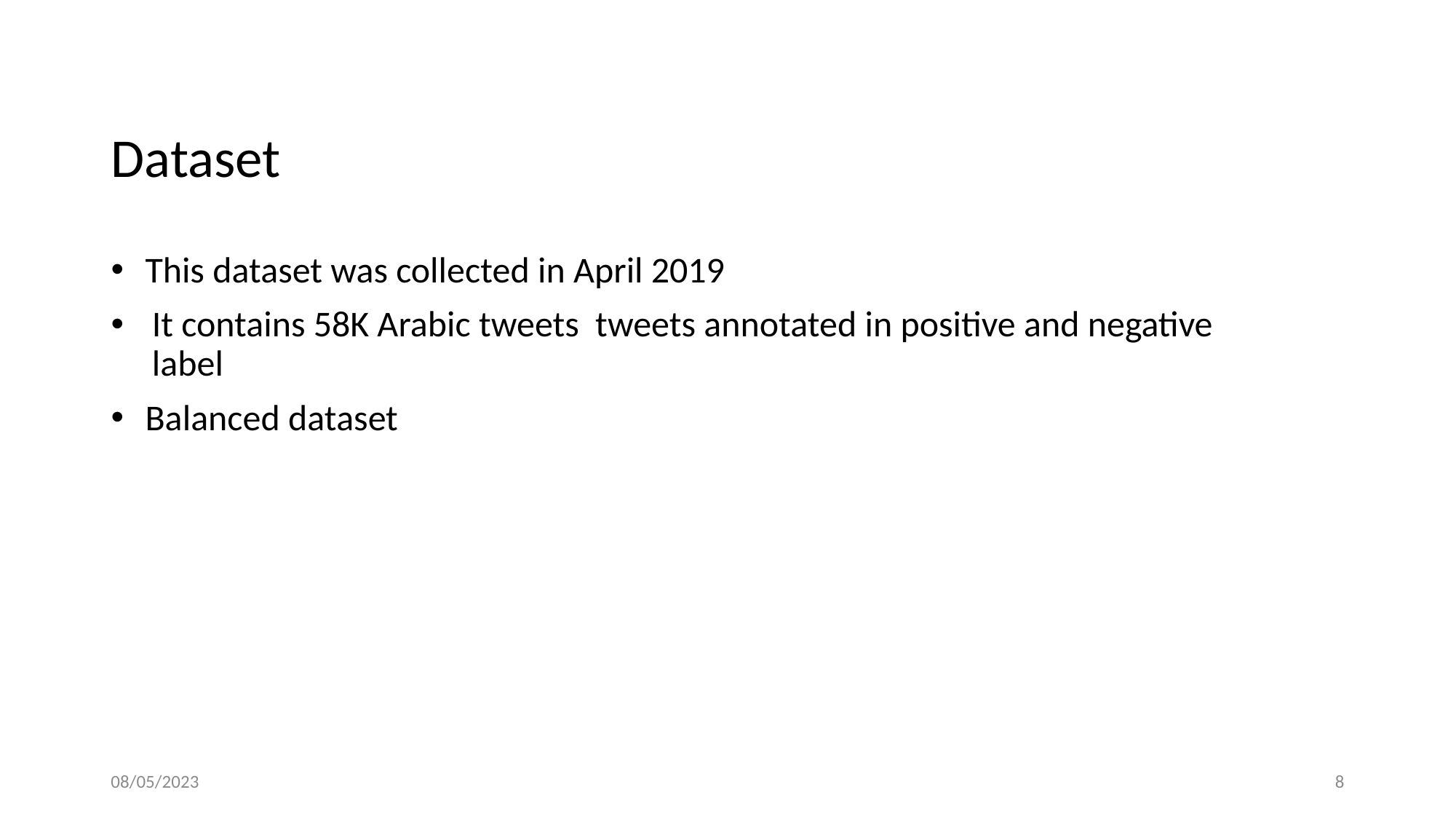

# Dataset
This dataset was collected in April 2019
It contains 58K Arabic tweets  tweets annotated in positive and negative label
Balanced dataset
08/05/2023
8